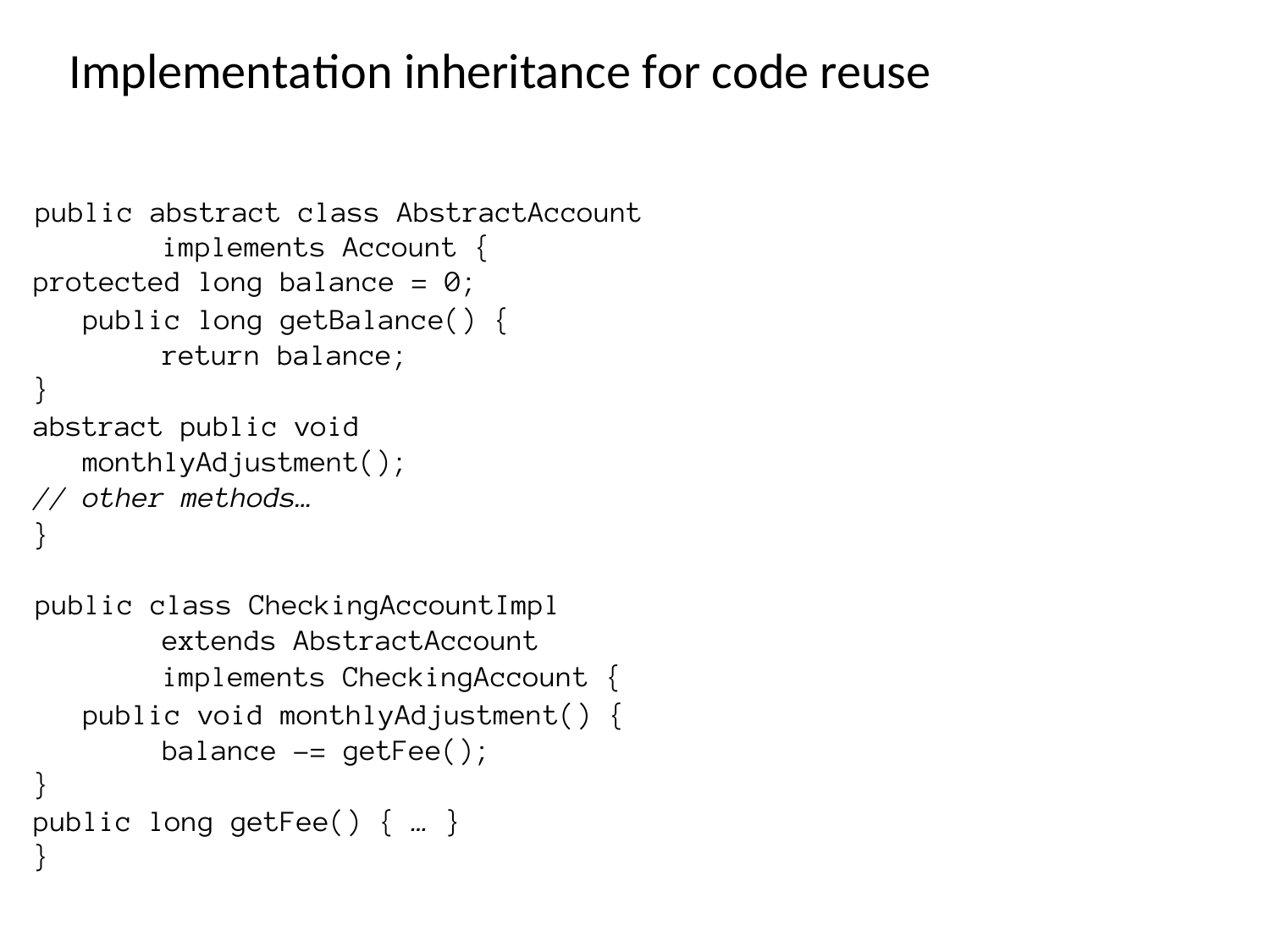

# Implementation inheritance for code reuse
public abstract class AbstractAccount implements Account {
protected long balance = 0;
public long getBalance() { return balance;
}
abstract public void monthlyAdjustment();
// other methods…
}

public class CheckingAccountImpl extends AbstractAccount implements CheckingAccount {
public void monthlyAdjustment() { balance -= getFee();
}
public long getFee() { … }
}